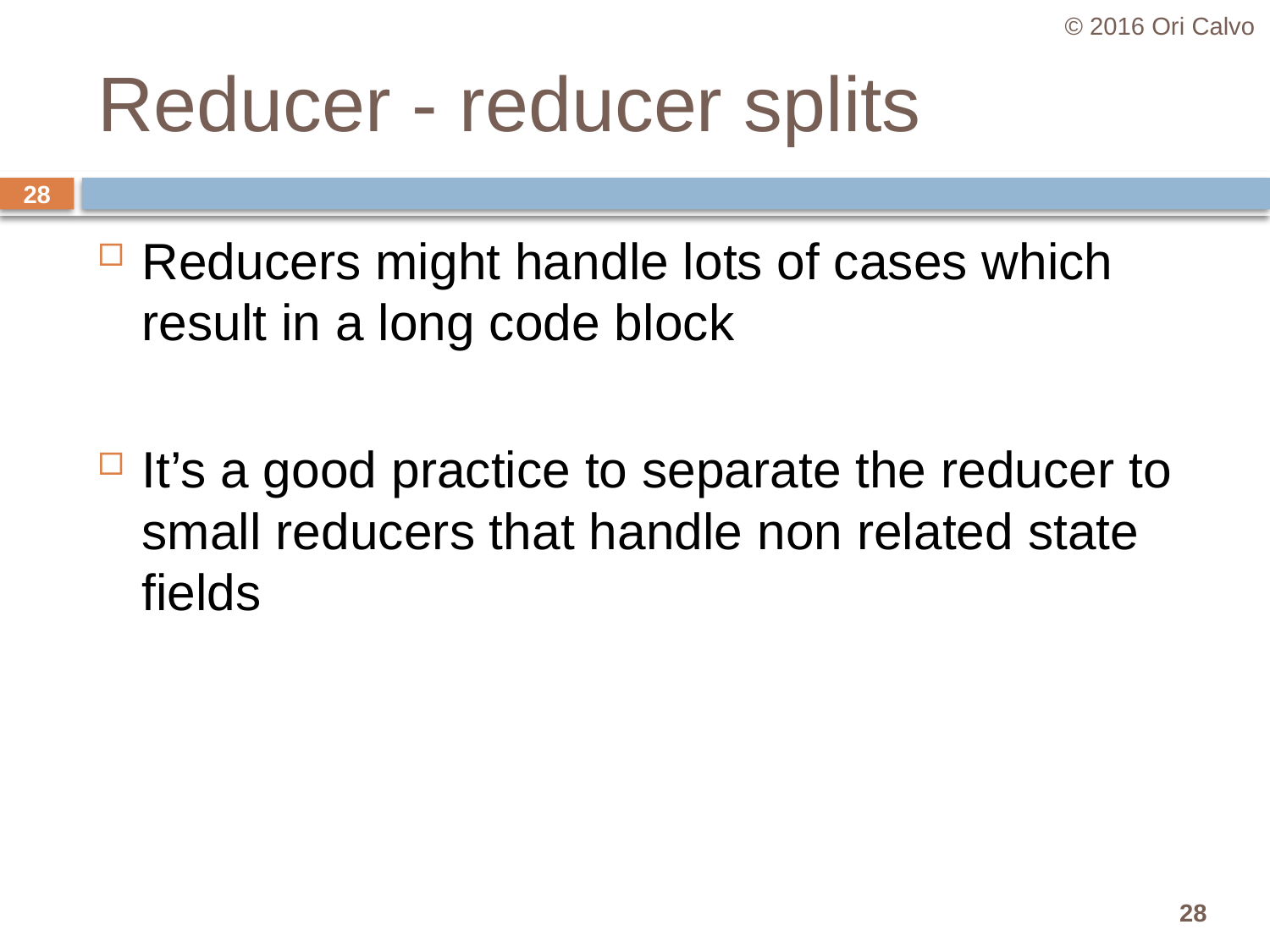

© 2016 Ori Calvo
# Reducer - reducer splits
28
Reducers might handle lots of cases which result in a long code block

It’s a good practice to separate the reducer to small reducers that handle non related state fields